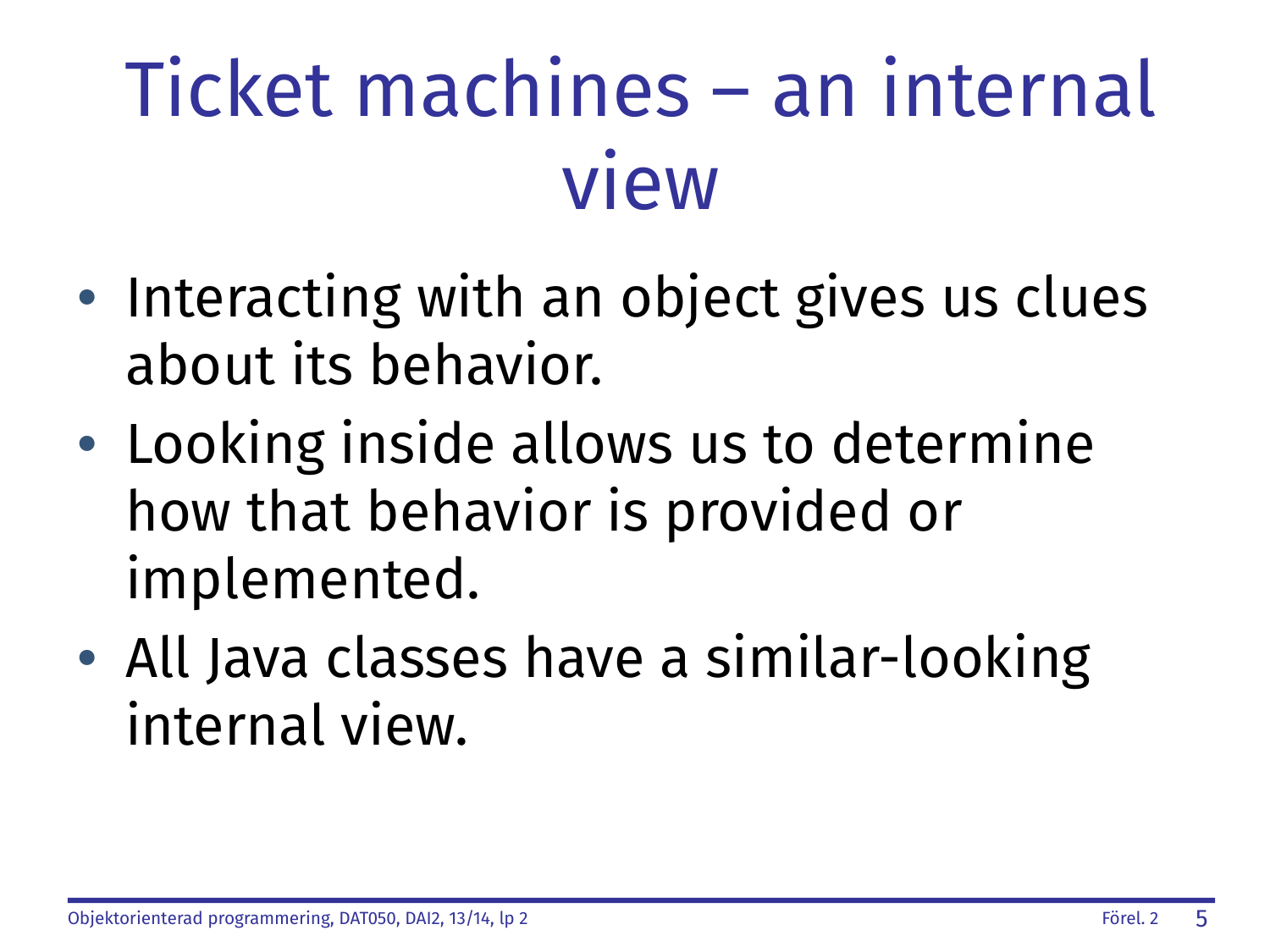

# Ticket machines – an internal view
Interacting with an object gives us clues about its behavior.
Looking inside allows us to determine how that behavior is provided or implemented.
All Java classes have a similar-looking internal view.
Objektorienterad programmering, DAT050, DAI2, 13/14, lp 2